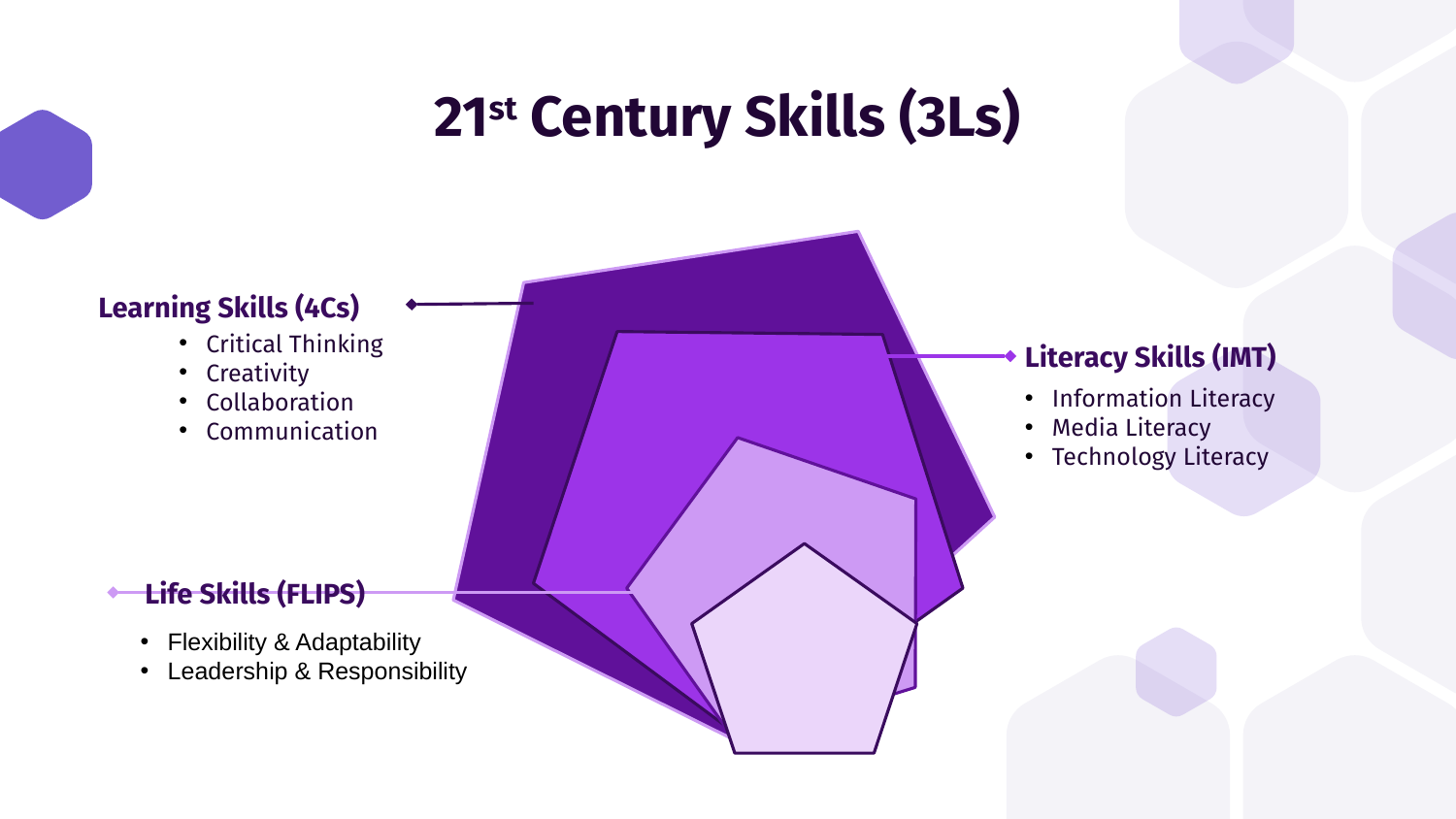

# 21st Century Skills (3Ls)

Learning Skills (4Cs)
Critical Thinking
Creativity
Collaboration
Communication

Literacy Skills (IMT)
Information Literacy
Media Literacy
Technology Literacy

Life Skills (FLIPS)
Flexibility & Adaptability
Leadership & Responsibility